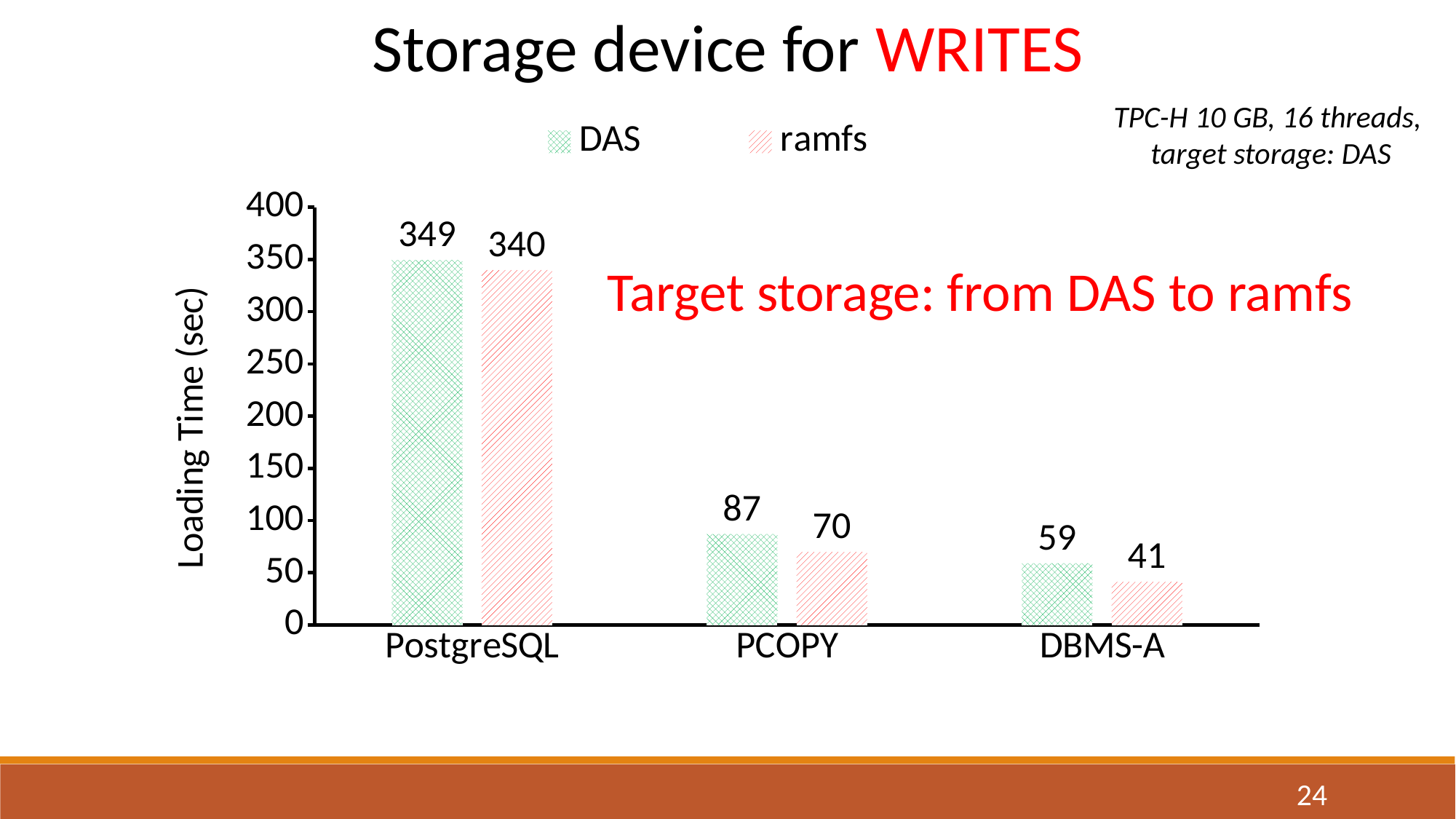

Storage device for WRITES
TPC-H 10 GB, 16 threads,
target storage: DAS

### Chart

| Category | DAS | ramfs |
|---|---|---|
| PostgreSQL | 349.416080952 | 339.853205919 |
| PCOPY | 87.088064178 | 69.964673652 |
| DBMS-A | 59.0345540047 | 41.2917301655 |
Target storage: from DAS to ramfs
24